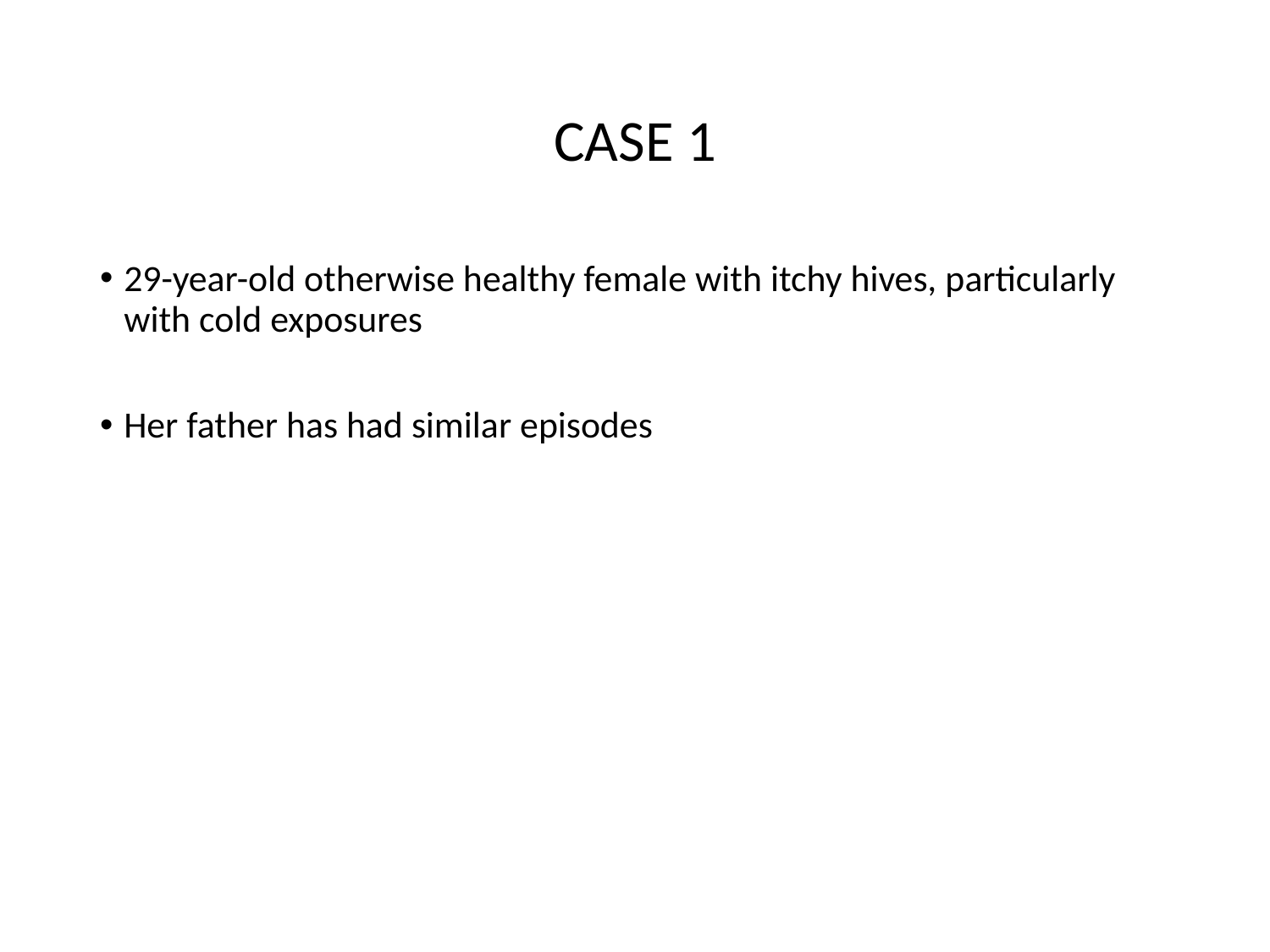

# CASE 1
29-year-old otherwise healthy female with itchy hives, particularly with cold exposures

Her father has had similar episodes